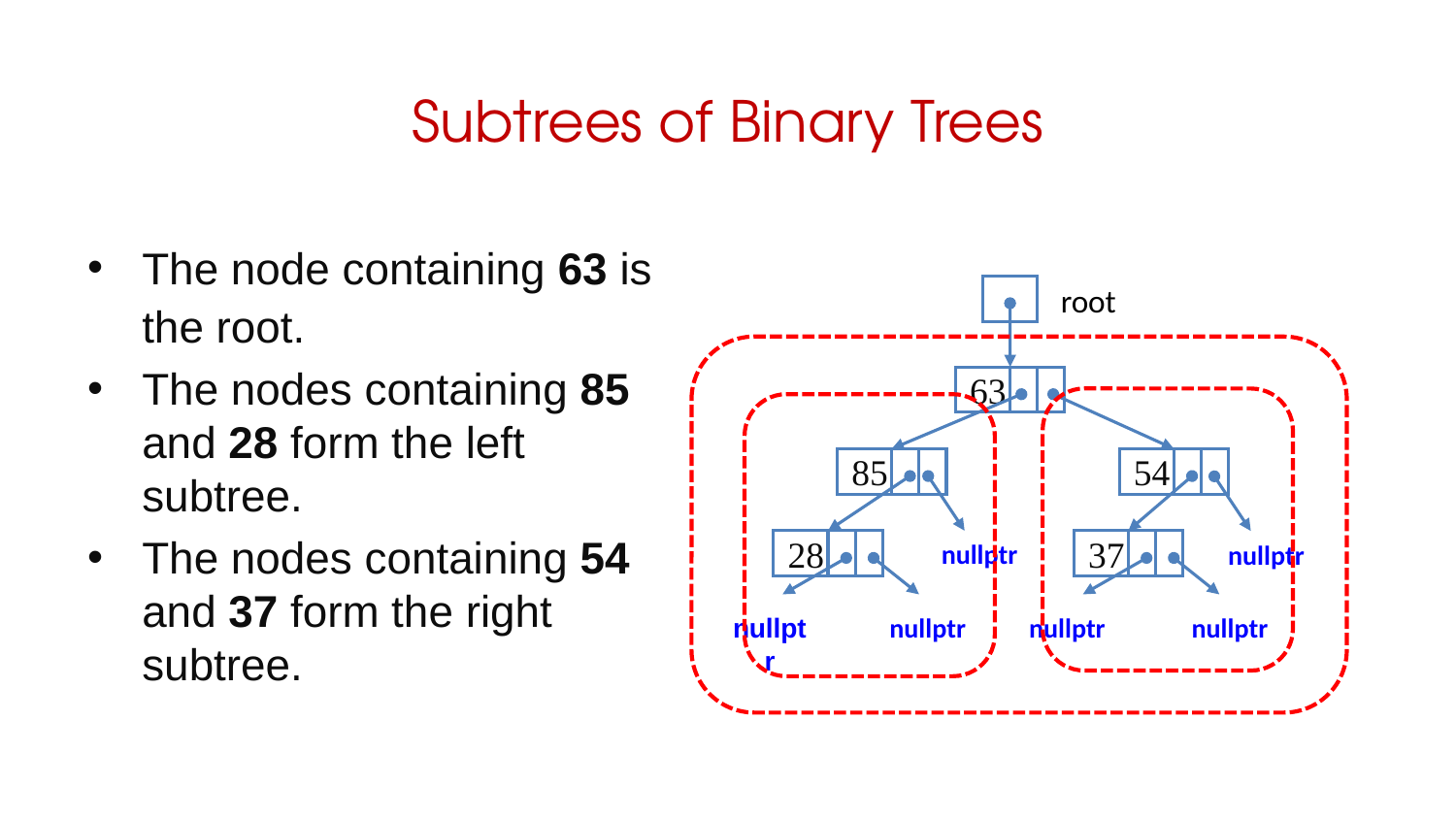

# Subtrees of Binary Trees
The node containing 63 is the root.
The nodes containing 85 and 28 form the left subtree.
The nodes containing 54 and 37 form the right subtree.

root

63

85

54

nullptr
28

37

nullptr

nullptr
nullptr
nullptr
nullptr